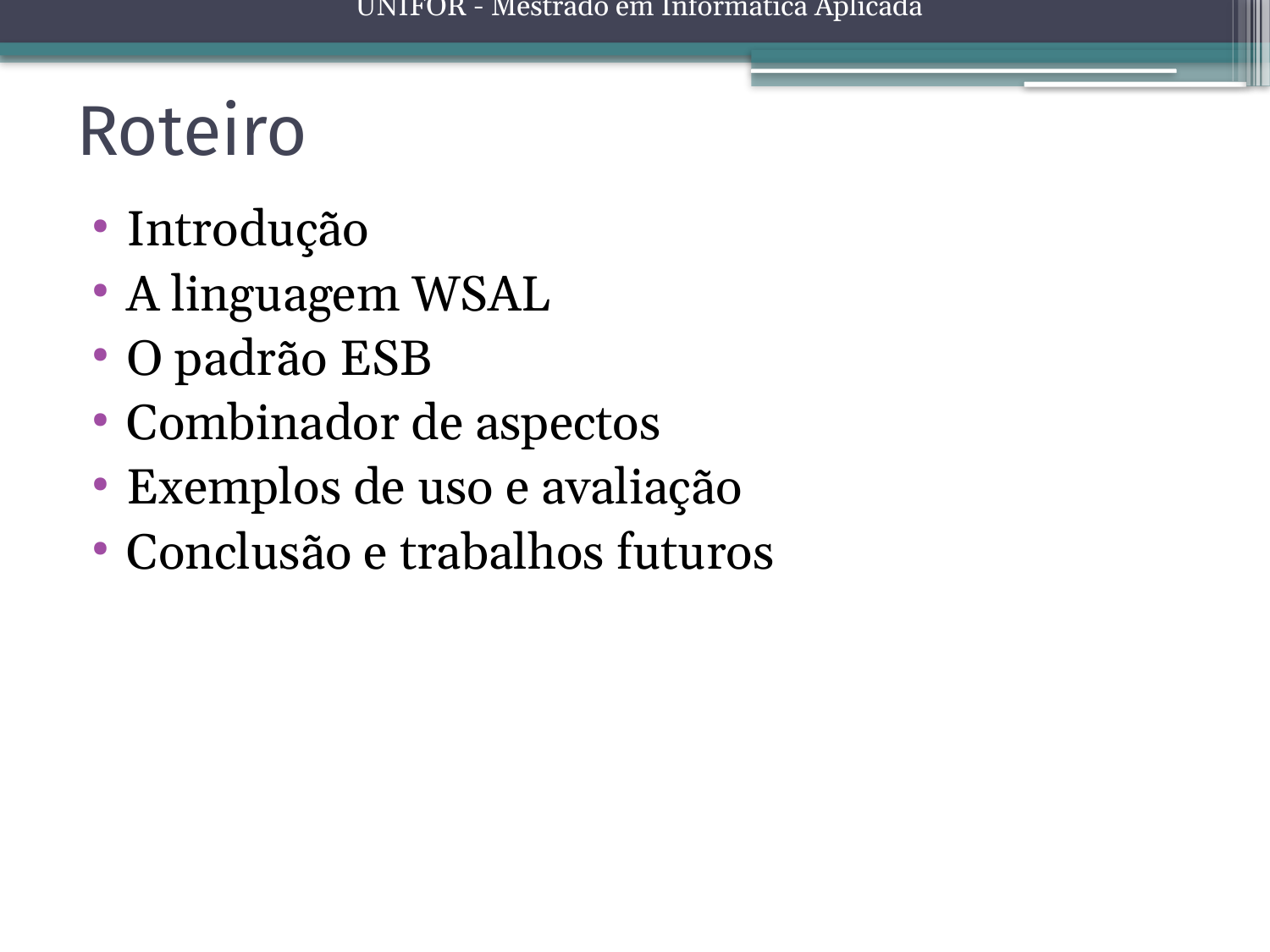

# Roteiro
Introdução
A linguagem WSAL
O padrão ESB
Combinador de aspectos
Exemplos de uso e avaliação
Conclusão e trabalhos futuros